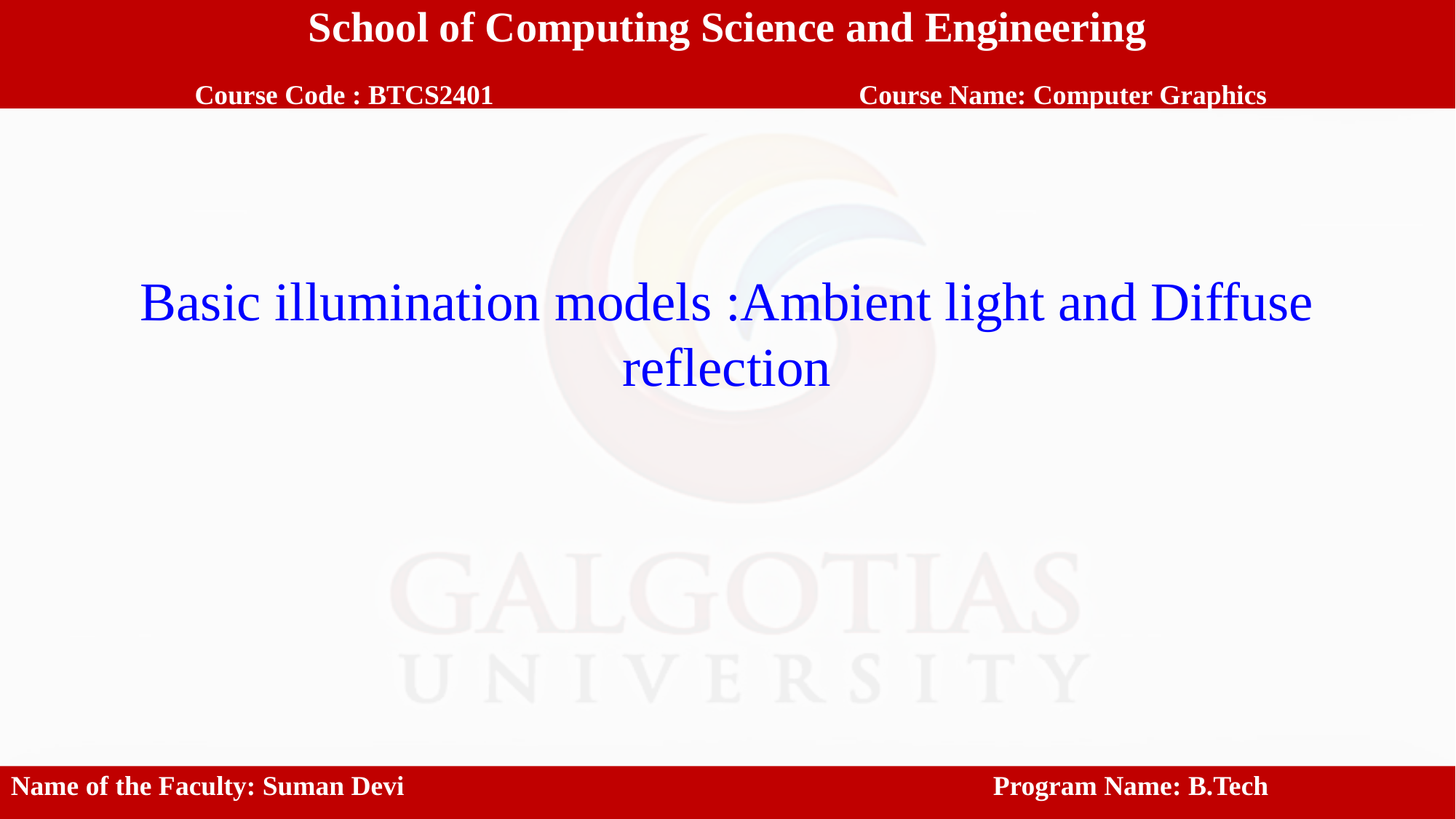

School of Computing Science and Engineering
 Course Code : BTCS2401		                                  Course Name: Computer Graphics

Basic illumination models :Ambient light and Diffuse reflection

Name of the Faculty: Suman Devi						Program Name: B.Tech